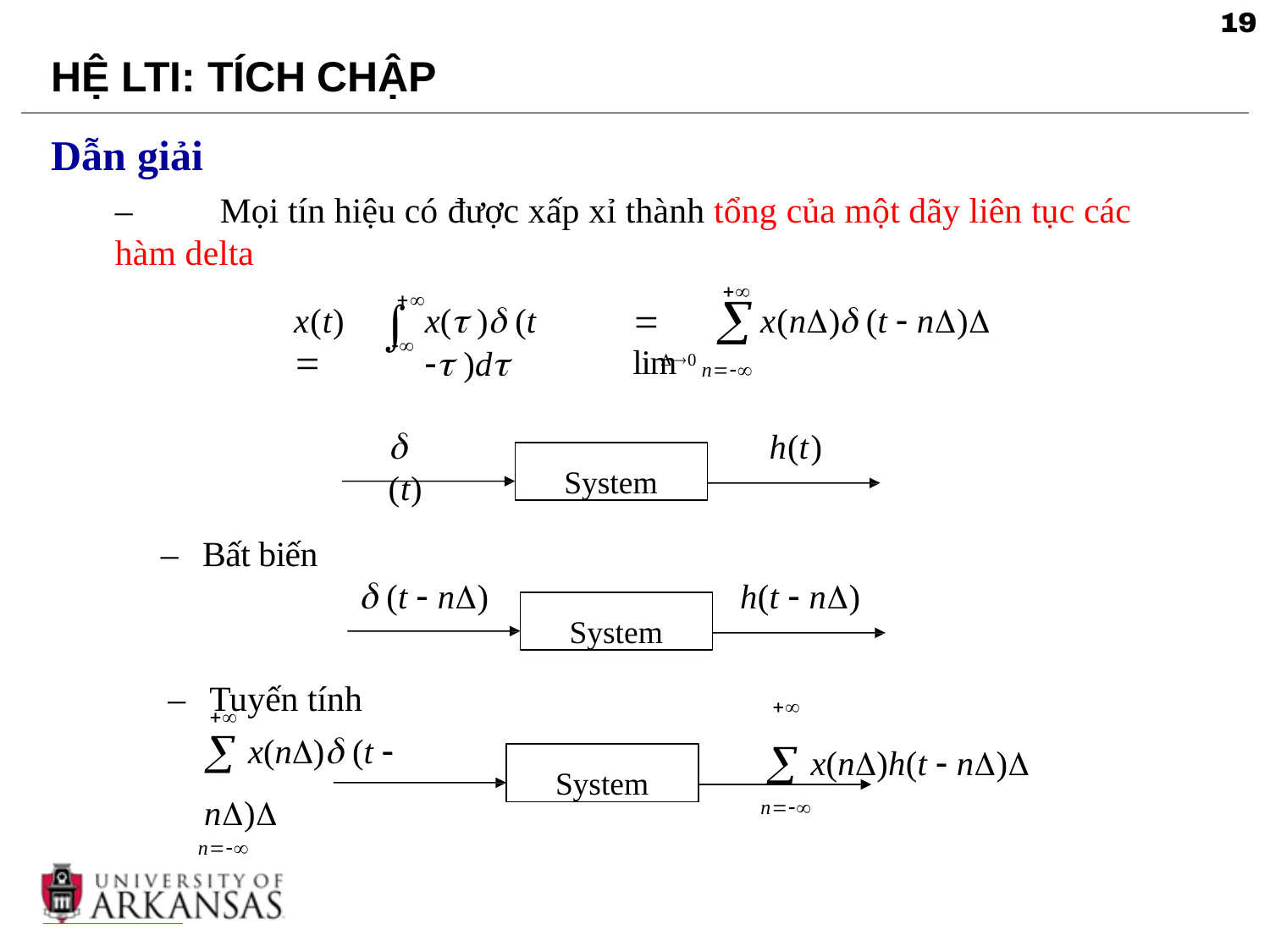

19
HỆ LTI: TÍCH CHẬP
Dẫn giải
–	Mọi tín hiệu có được xấp xỉ thành tổng của một dãy liên tục các hàm delta

+∞
+∞
−∞
∑
∫
x(τ )δ (t −τ )dτ
δ (t − nΔ)Δ
x(t) =
= lim
x(nΔ)
Δ→0 n=−∞
δ (t)
h(t)
System

–	Bất biến
δ (t − nΔ)
h(t − nΔ)
System

–	Tuyến tính
+∞
∑ x(nΔ)δ (t − nΔ)Δ
n=−∞
∑ x(nΔ)h(t − nΔ)Δ
n=−∞
+∞
System